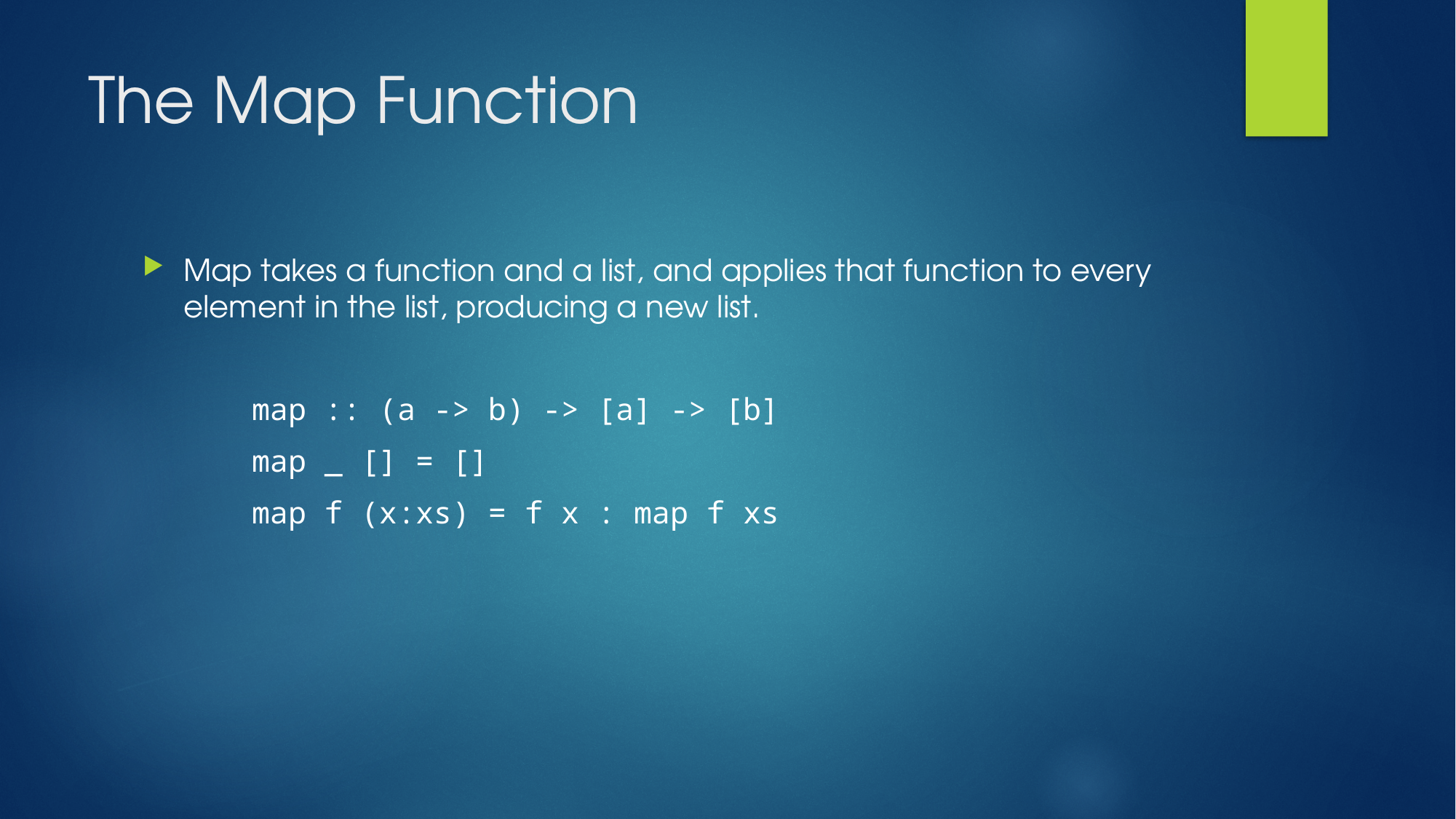

# The Map Function
Map takes a function and a list, and applies that function to every element in the list, producing a new list.

	map :: (a -> b) -> [a] -> [b]
	map _ [] = []
	map f (x:xs) = f x : map f xs